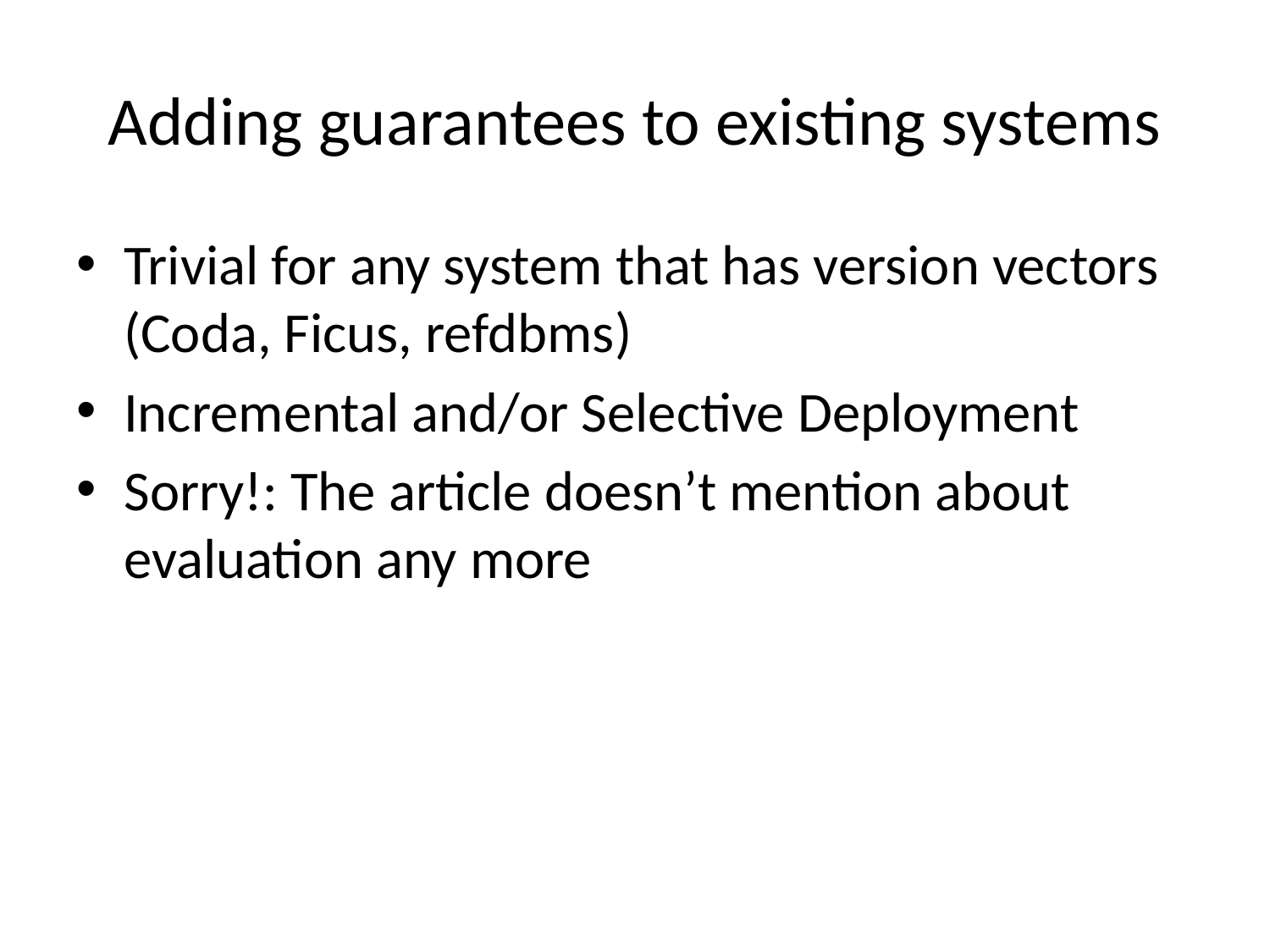

# Adding guarantees to existing systems
Trivial for any system that has version vectors (Coda, Ficus, refdbms)
Incremental and/or Selective Deployment
Sorry!: The article doesn’t mention about evaluation any more